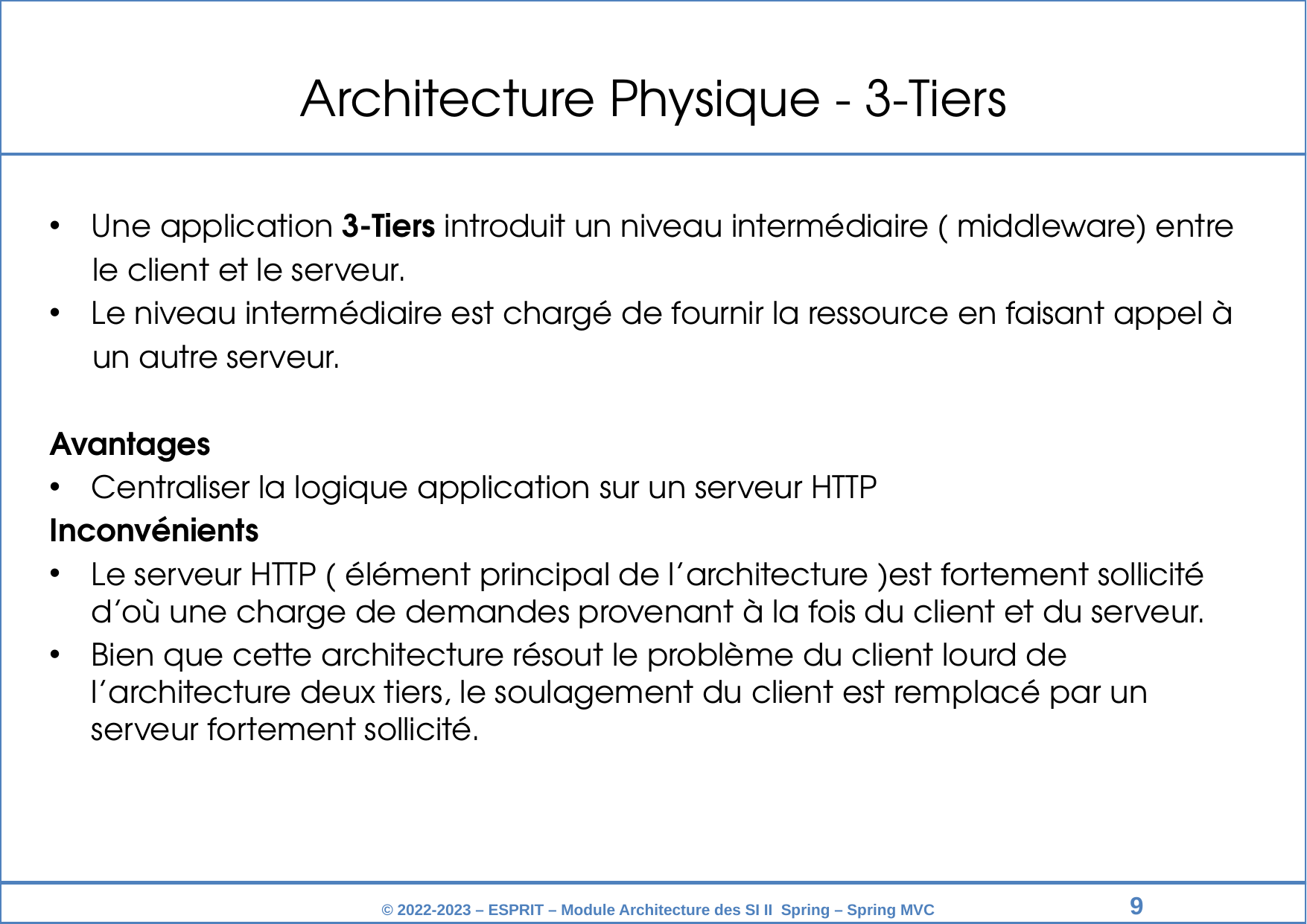

Architecture Physique - 3-Tiers

Une application 3-Tiers introduit un niveau intermédiaire ( middleware) entre
     le client et le serveur.
Le niveau intermédiaire est chargé de fournir la ressource en faisant appel à
     un autre serveur.

Avantages
Centraliser la logique application sur un serveur HTTP
Inconvénients
Le serveur HTTP ( élément principal de l’architecture )est fortement sollicité d’où une charge de demandes provenant à la fois du client et du serveur.
Bien que cette architecture résout le problème du client lourd de l’architecture deux tiers, le soulagement du client est remplacé par un serveur fortement sollicité.

9